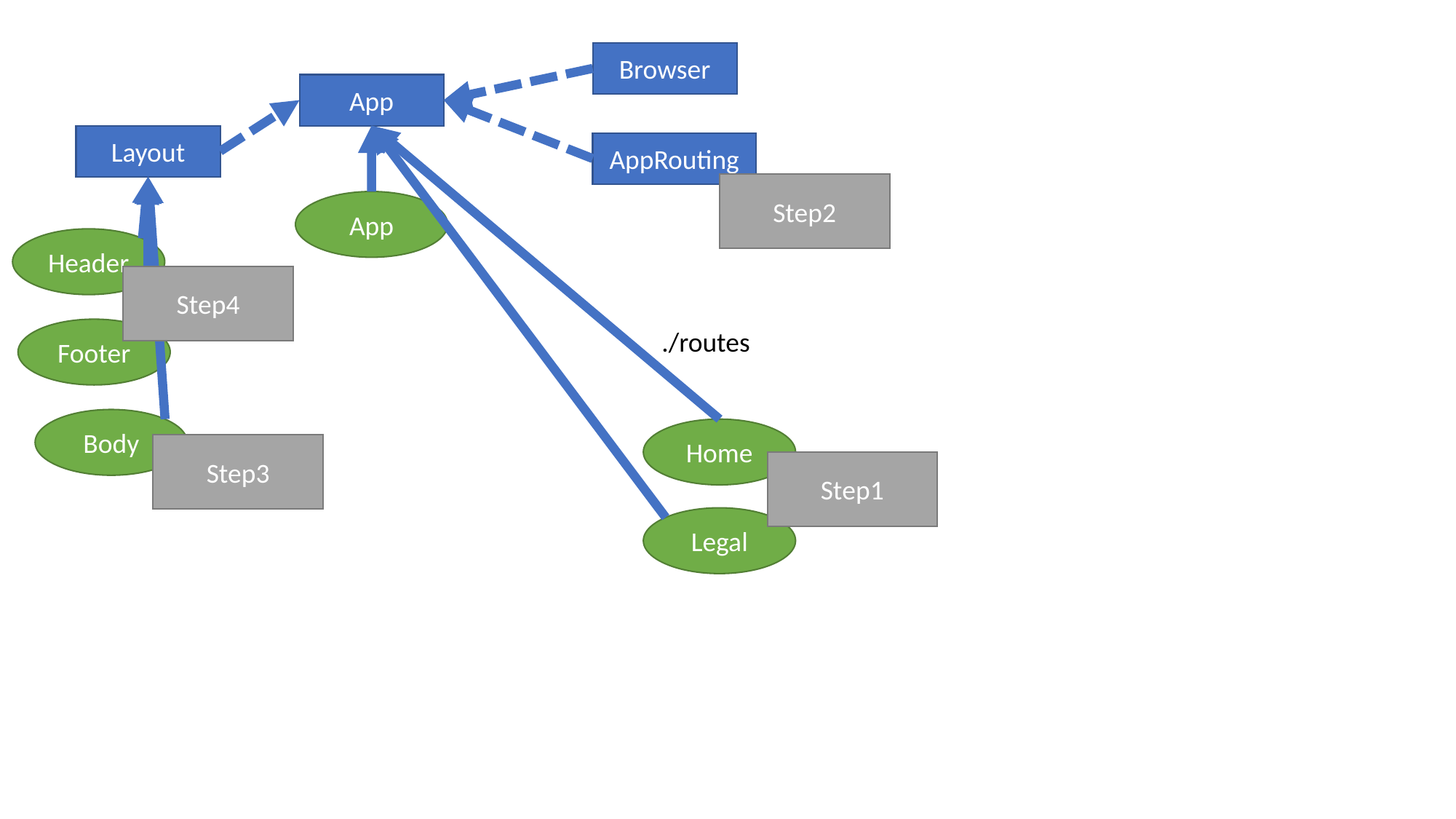

Browser
App
Layout
AppRouting
Step2
App
Header
Step4
Footer
./routes
Body
Home
Step3
Step1
Legal